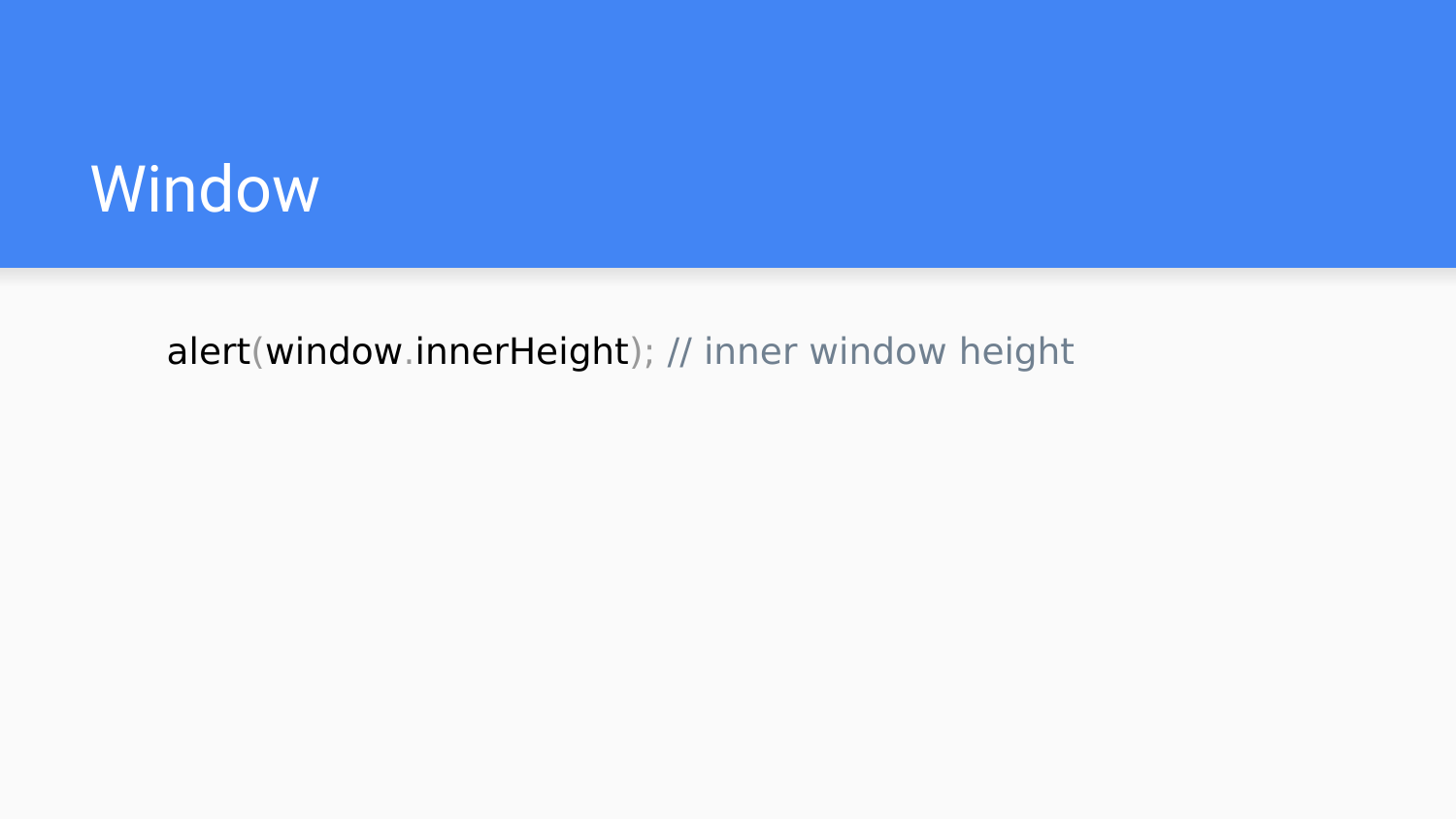

# Window
alert(window.innerHeight); // inner window height